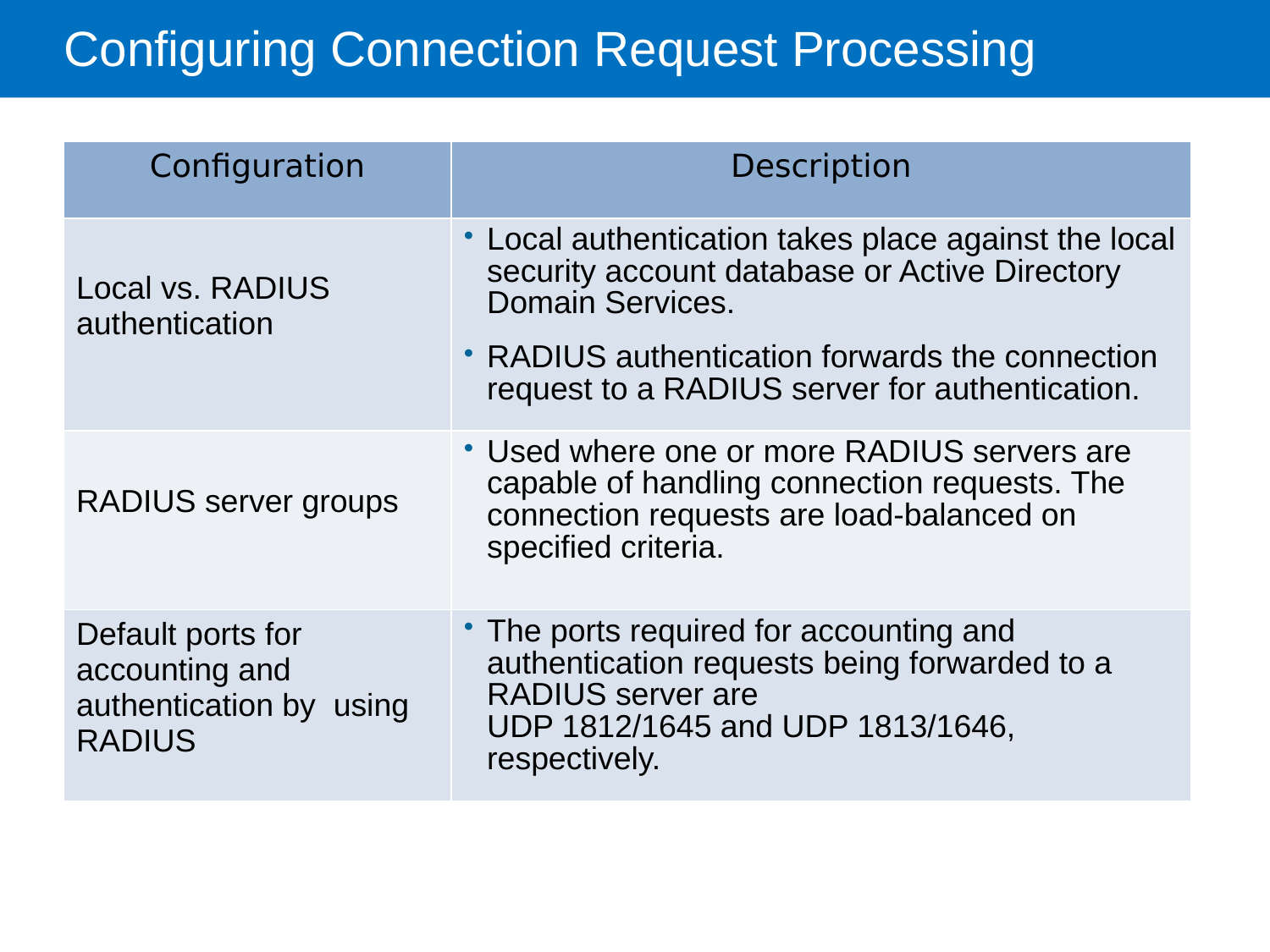

# Configuring Connection Request Processing
| Configuration | Description |
| --- | --- |
| Local vs. RADIUS authentication | Local authentication takes place against the local security account database or Active Directory Domain Services. RADIUS authentication forwards the connection request to a RADIUS server for authentication. |
| RADIUS server groups | Used where one or more RADIUS servers are capable of handling connection requests. The connection requests are load-balanced on specified criteria. |
| Default ports for accounting and authentication by using RADIUS | The ports required for accounting and authentication requests being forwarded to a RADIUS server are UDP 1812/1645 and UDP 1813/1646, respectively. |